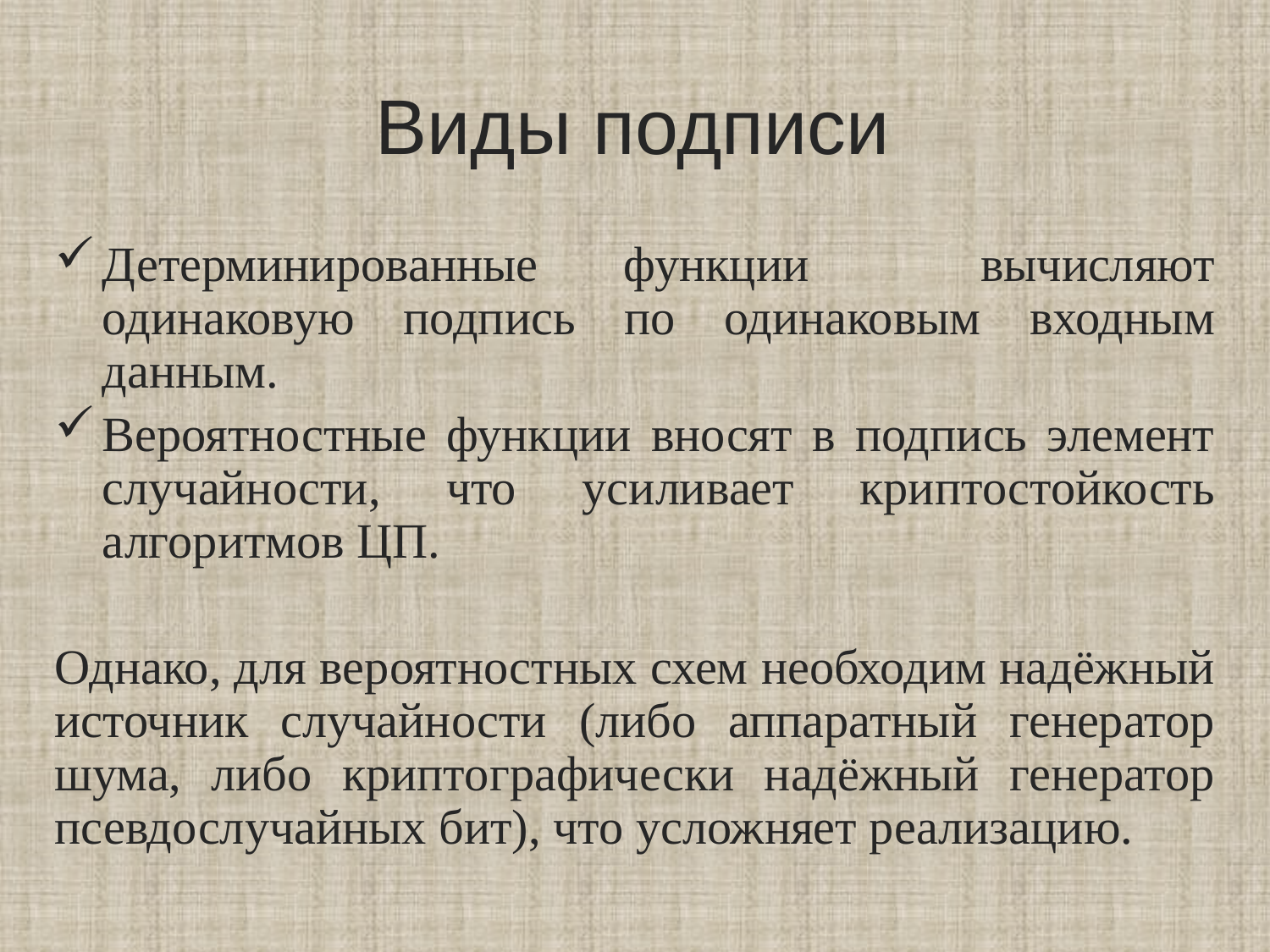

# Виды подписи
Детерминированные функции  вычисляют одинаковую подпись по одинаковым входным данным.
Вероятностные функции вносят в подпись элемент случайности, что усиливает криптостойкость алгоритмов ЦП.

Однако, для вероятностных схем необходим надёжный источник случайности (либо аппаратный генератор шума, либо криптографически надёжный генератор псевдослучайных бит), что усложняет реализацию.